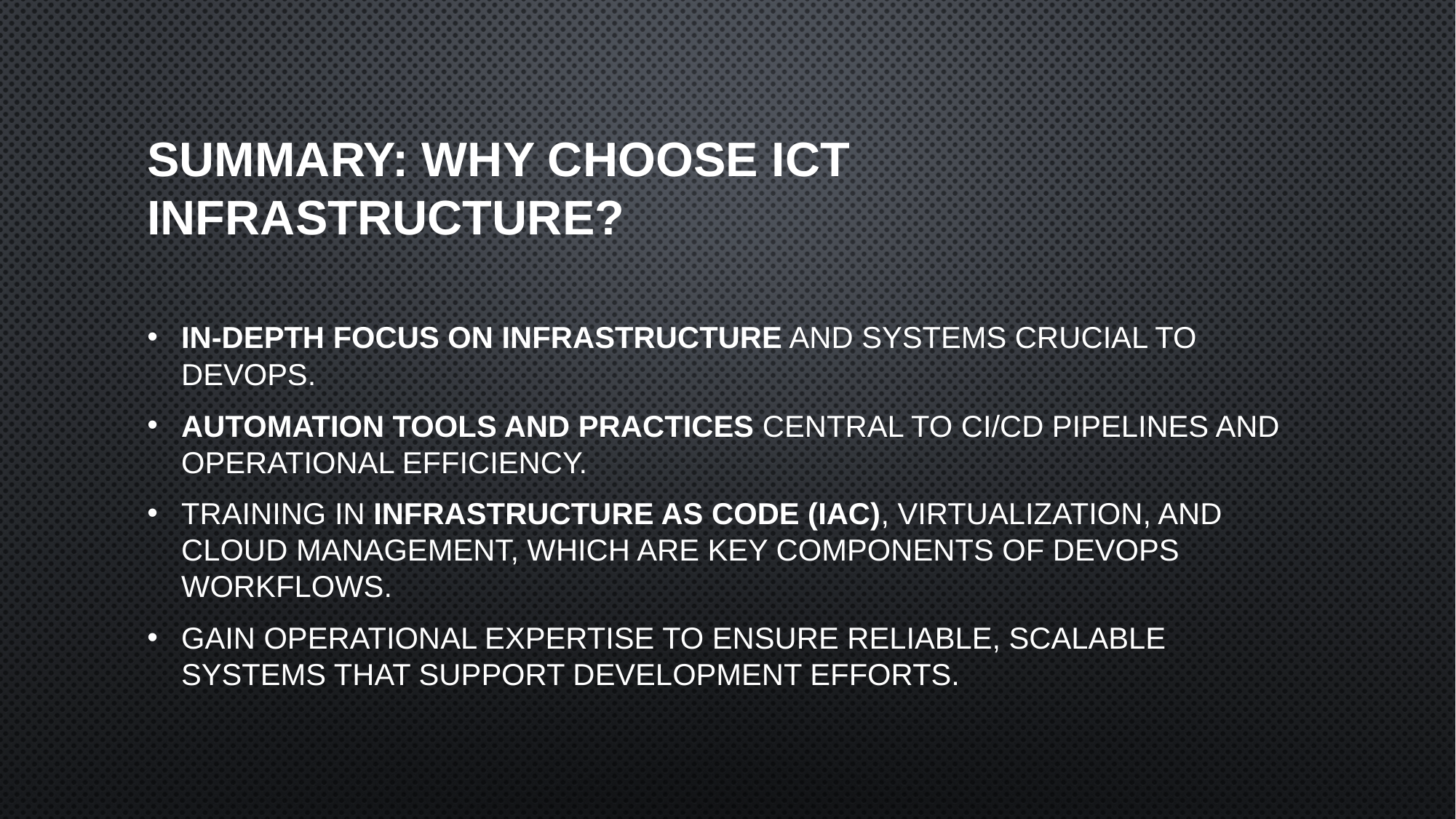

# Summary: Why Choose ICT Infrastructure?
In-depth focus on infrastructure and systems crucial to DevOps.
Automation tools and practices central to CI/CD pipelines and operational efficiency.
Training in Infrastructure as Code (IaC), virtualization, and cloud management, which are key components of DevOps workflows.
Gain operational expertise to ensure reliable, scalable systems that support development efforts.